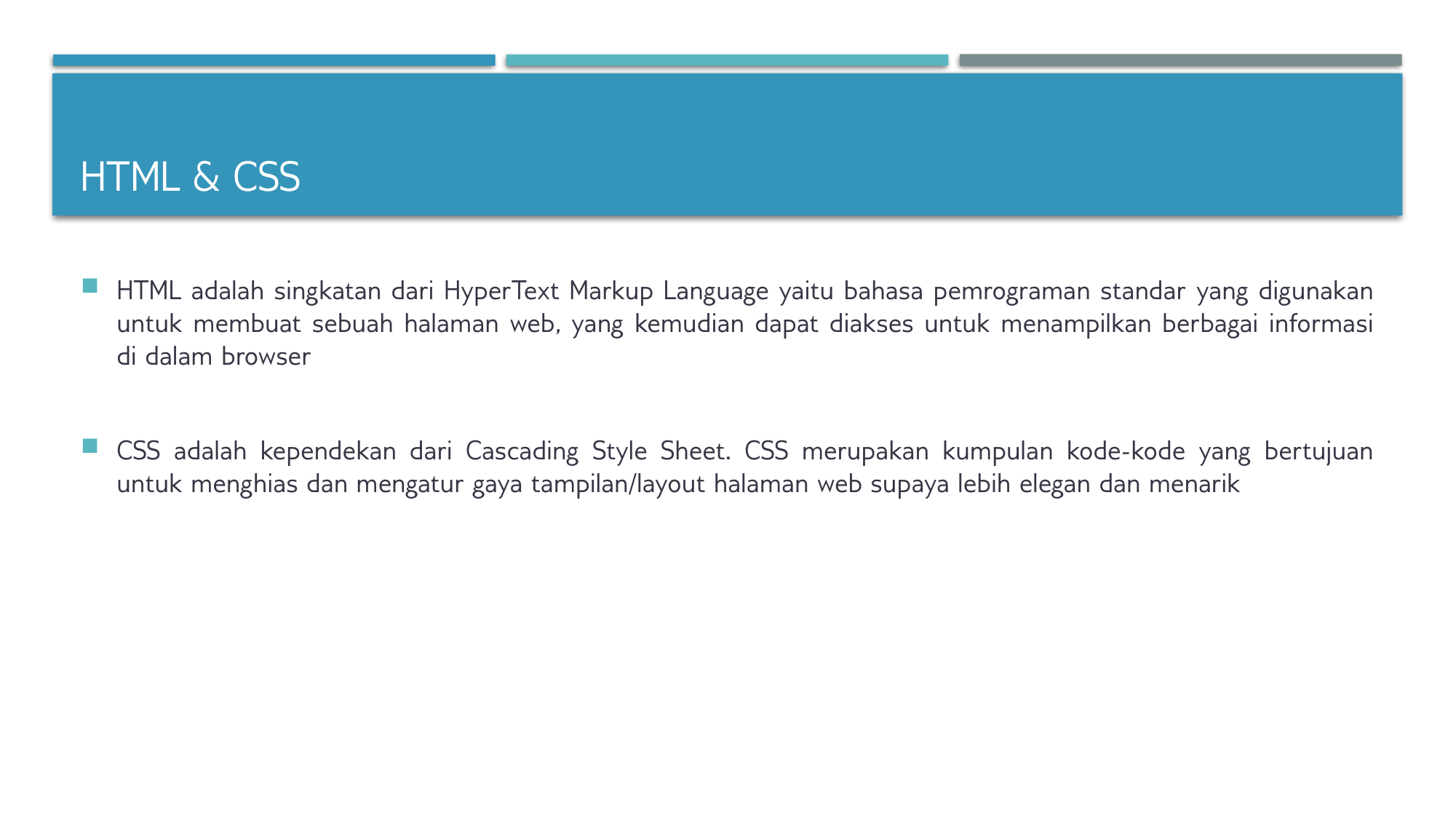

# HTML & CSS
HTML adalah singkatan dari HyperText Markup Language yaitu bahasa pemrograman standar yang digunakan untuk membuat sebuah halaman web, yang kemudian dapat diakses untuk menampilkan berbagai informasi di dalam browser

CSS adalah kependekan dari Cascading Style Sheet. CSS merupakan kumpulan kode-kode yang bertujuan untuk menghias dan mengatur gaya tampilan/layout halaman web supaya lebih elegan dan menarik